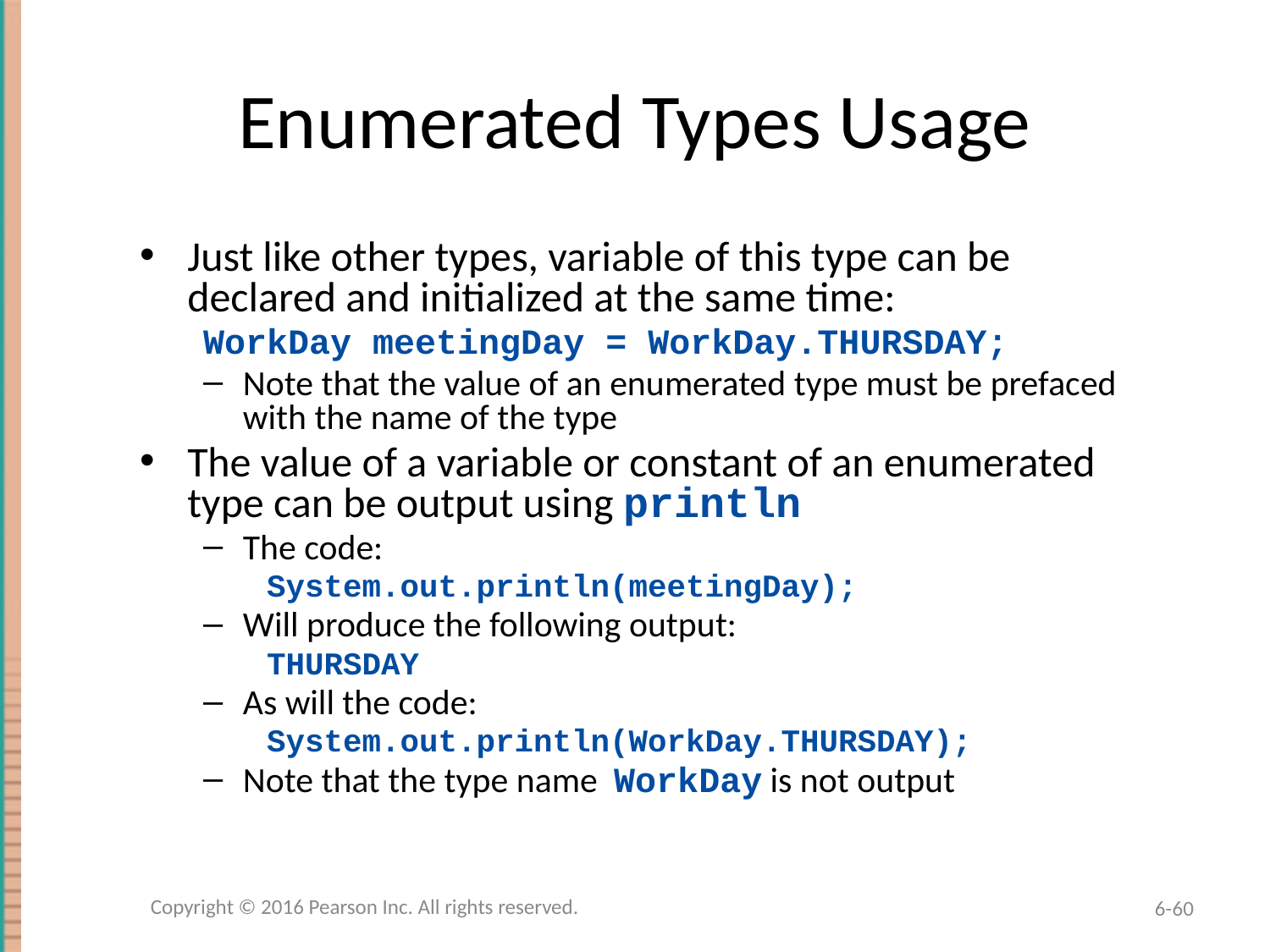

# Enumerated Types Usage
Just like other types, variable of this type can be declared and initialized at the same time:
WorkDay meetingDay = WorkDay.THURSDAY;
Note that the value of an enumerated type must be prefaced with the name of the type
The value of a variable or constant of an enumerated type can be output using println
The code:
System.out.println(meetingDay);
Will produce the following output:
THURSDAY
As will the code:
System.out.println(WorkDay.THURSDAY);
Note that the type name  WorkDay is not output
Copyright © 2016 Pearson Inc. All rights reserved.
6-60